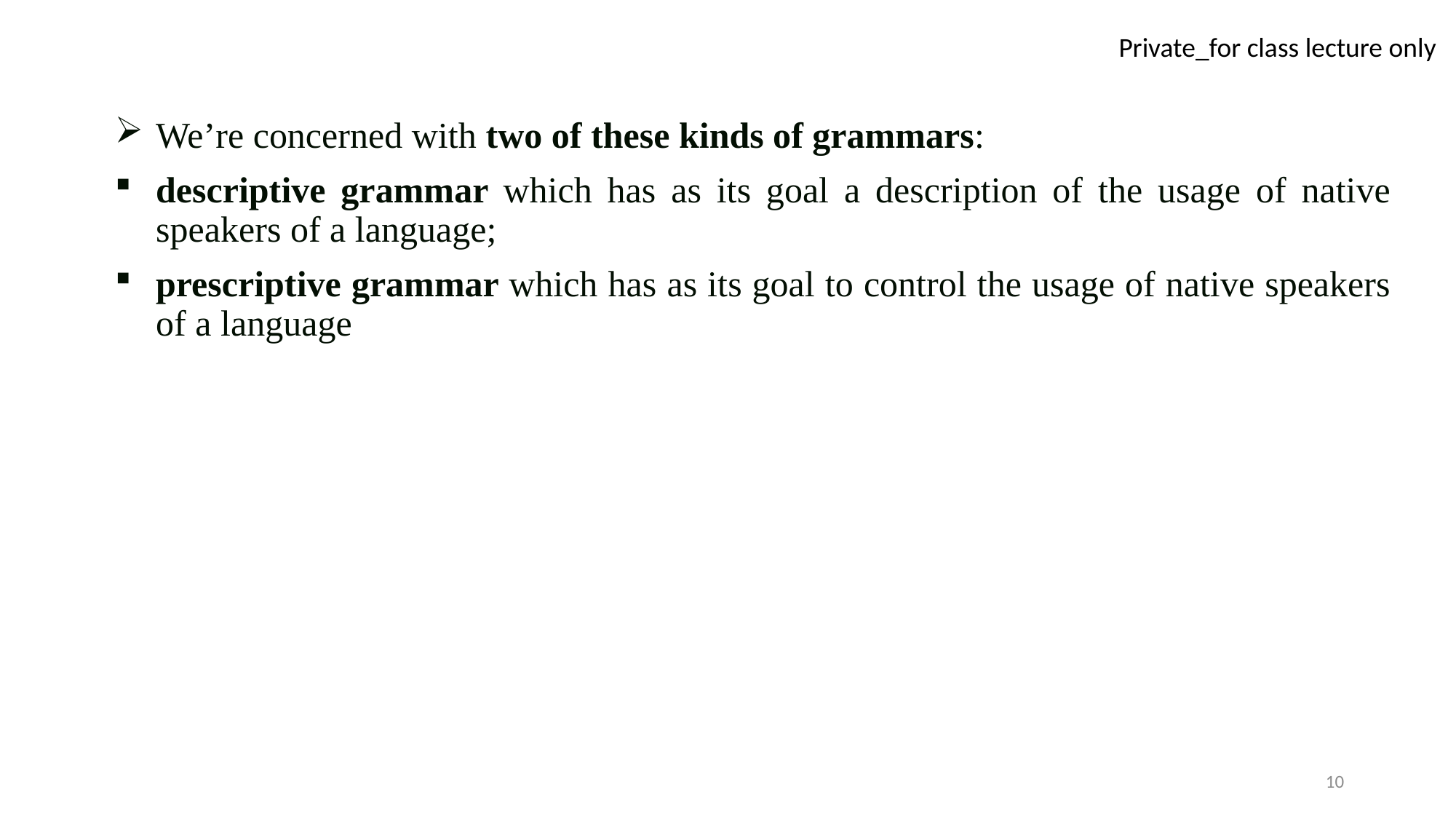

We’re concerned with two of these kinds of grammars:
descriptive grammar which has as its goal a description of the usage of native speakers of a language;
prescriptive grammar which has as its goal to control the usage of native speakers of a language

10